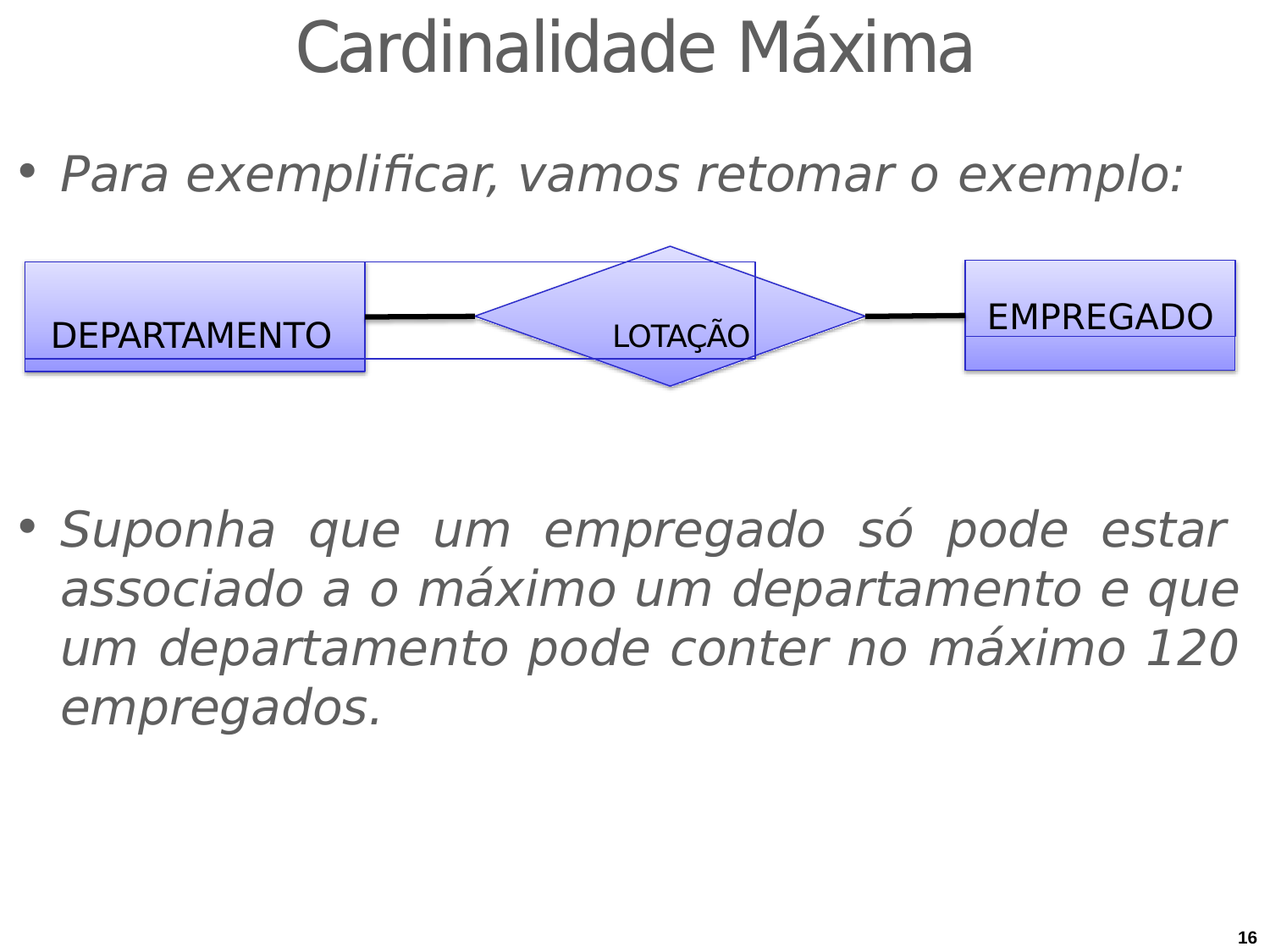

# Cardinalidade Máxima
Para exemplificar, vamos retomar o exemplo:

EMPREGADO

DEPARTAMENTO	LOTAÇÃO

Suponha que um empregado só pode estar  associado a o máximo um departamento e que  um departamento pode conter no máximo 120  empregados.
16